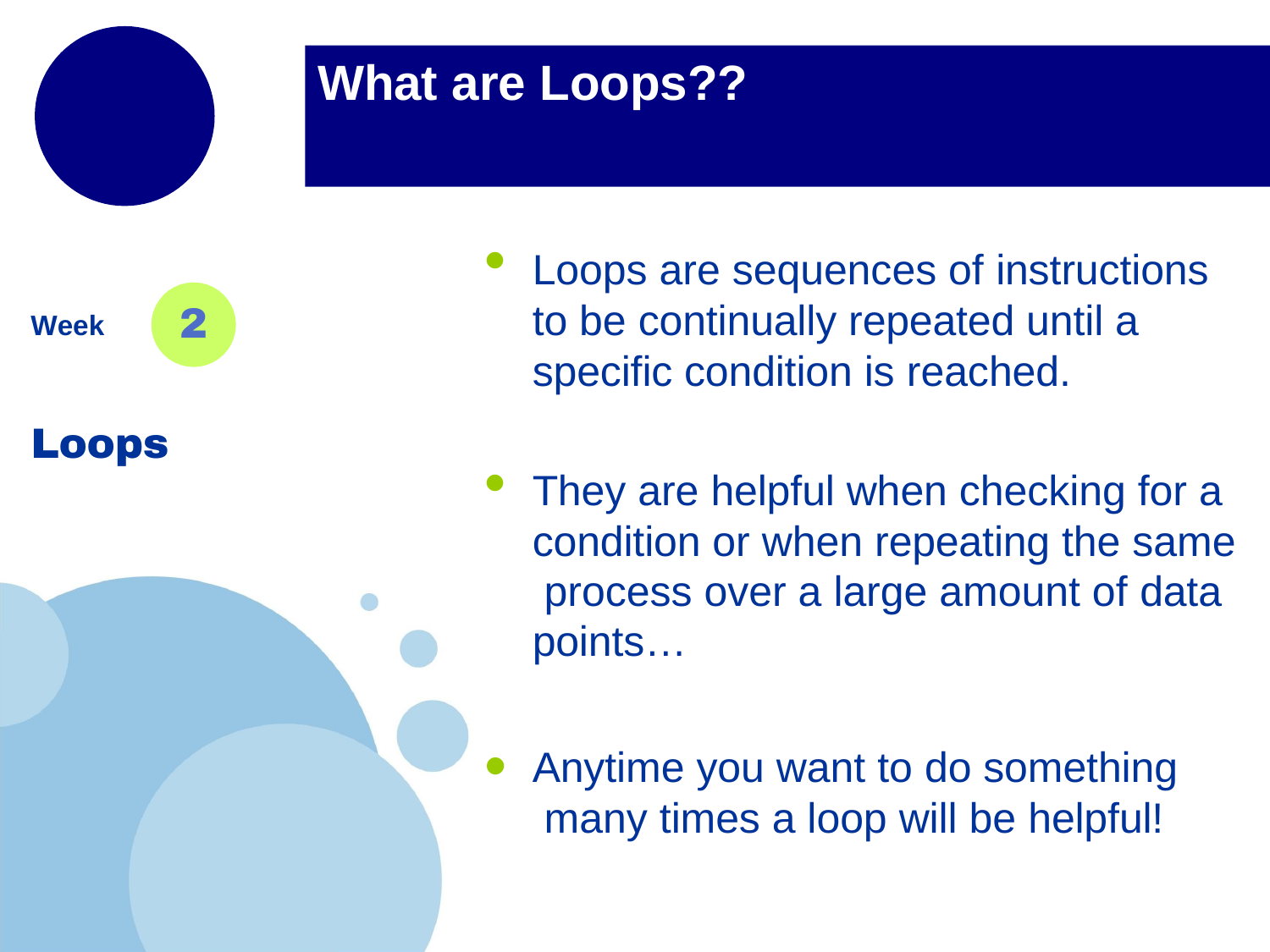

# What are Loops??
Loops are sequences of instructions  to be continually repeated until a  specific condition is reached.

2
Week
Loops
They are helpful when checking for a  condition or when repeating the same  process over a large amount of data  points…

Anytime you want to do something  many times a loop will be helpful!